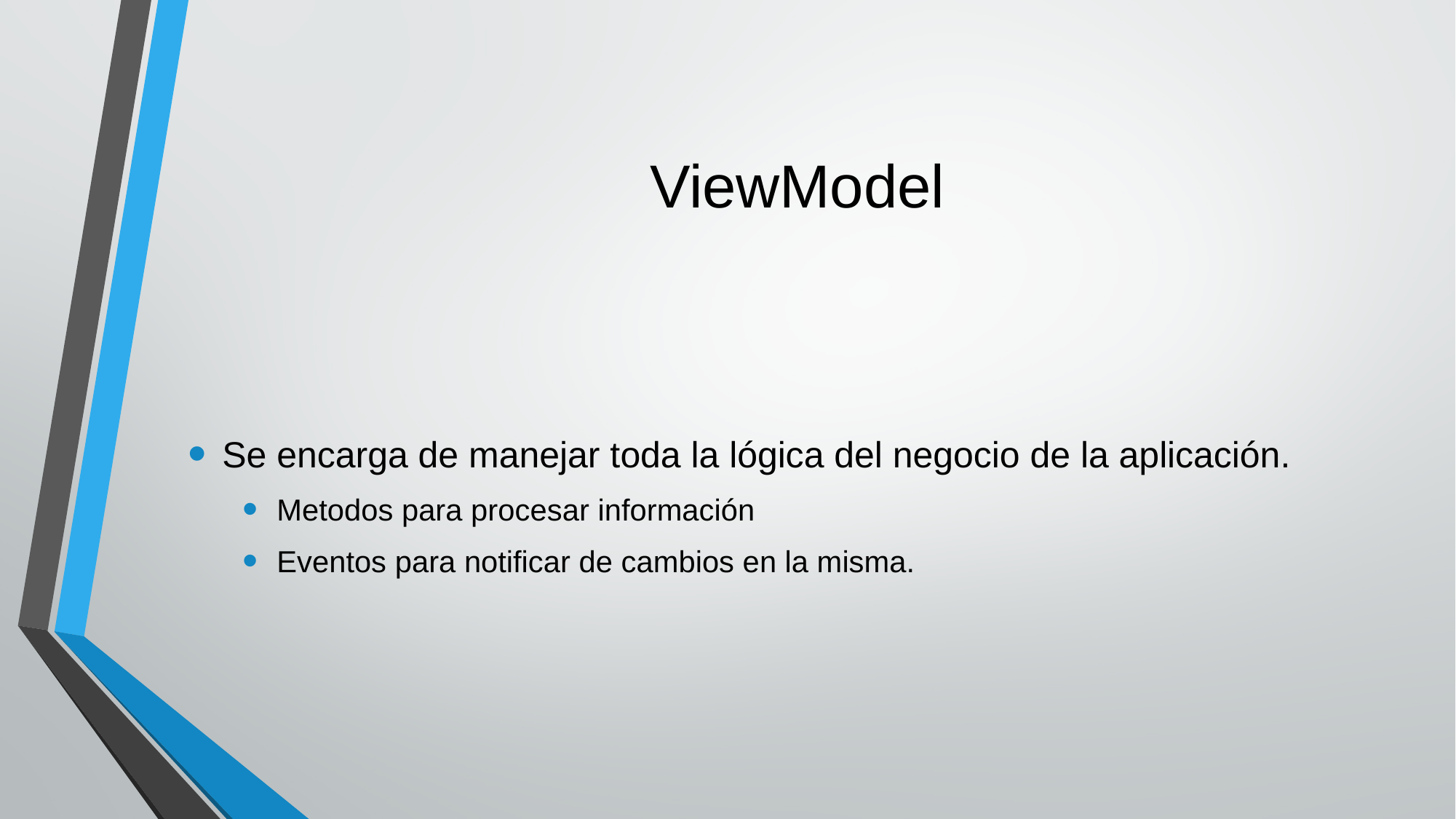

# ViewModel
Se encarga de manejar toda la lógica del negocio de la aplicación.
Metodos para procesar información
Eventos para notificar de cambios en la misma.